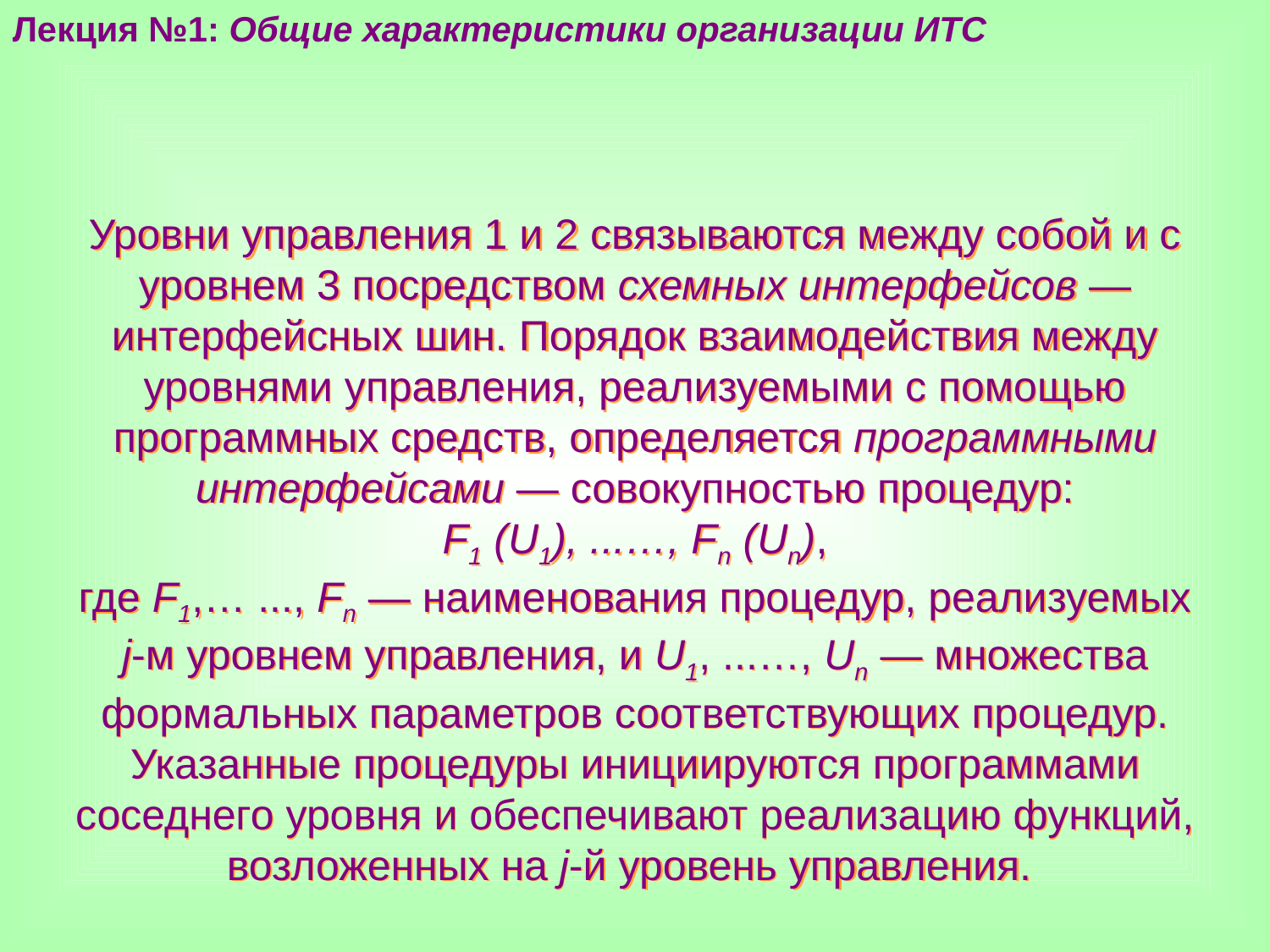

Лекция №1: Общие характеристики организации ИТС
Уровни управления 1 и 2 связываются между собой и с уровнем 3 посредством схемных интерфейсов — интерфейсных шин. Порядок взаимодействия между уровнями управления, реализуемыми с помощью программных средств, определяется программными интерфейсами — совокупностью процедур:
F1 (U1), ...…, Fn (Un),
где F1,… ..., Fn — наименования процедур, реализуемых
j-м уровнем управления, и U1, ...…, Un — множества формальных параметров соответствующих процедур.
Указанные процедуры инициируются программами соседнего уровня и обеспечивают реализацию функций, возложенных на j-й уровень управления.